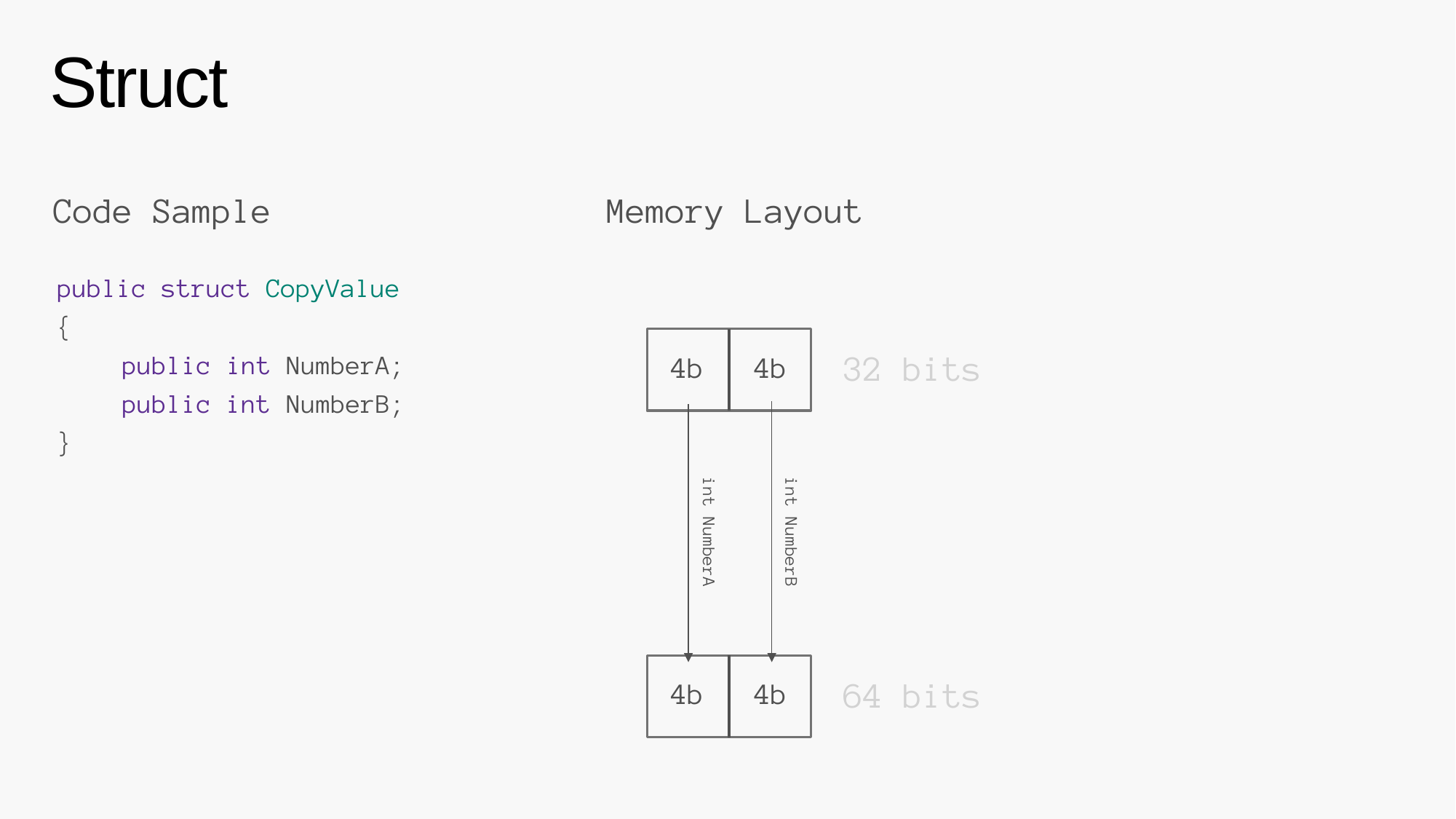

# Struct
Memory Layout

32 bits
4b
4b
int NumberA
int NumberB

64 bits
4b
4b
public struct CopyValue
{
	public int NumberA;
	public int NumberB;
}